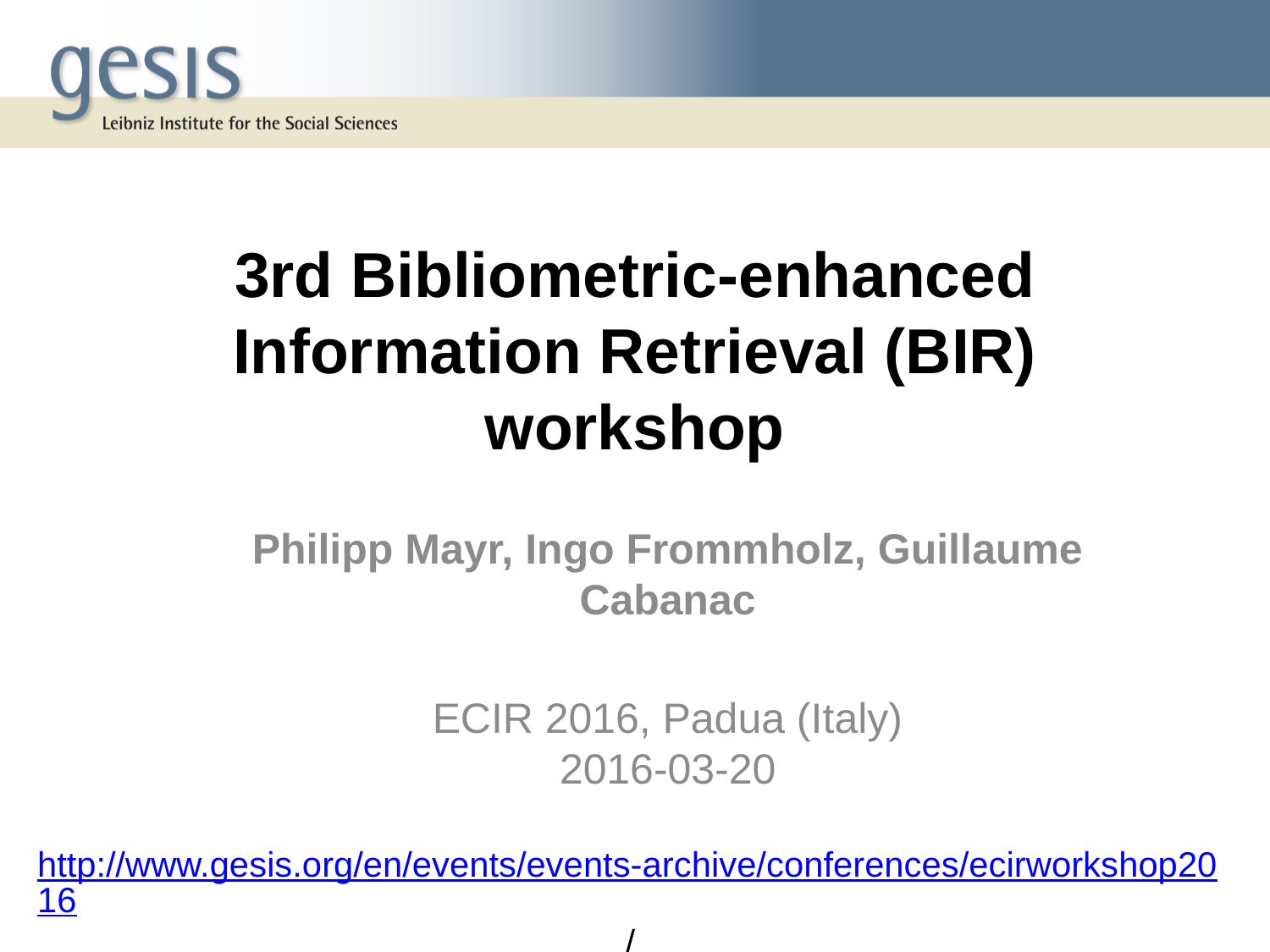

# 3rd Bibliometric-enhanced Information Retrieval (BIR) workshop

Philipp Mayr, Ingo Frommholz, Guillaume Cabanac

ECIR 2016, Padua (Italy)
2016-03-20
http://www.gesis.org/en/events/events-archive/conferences/ecirworkshop2016/
Proceedings: http://ceur-ws.org/Vol-1567/